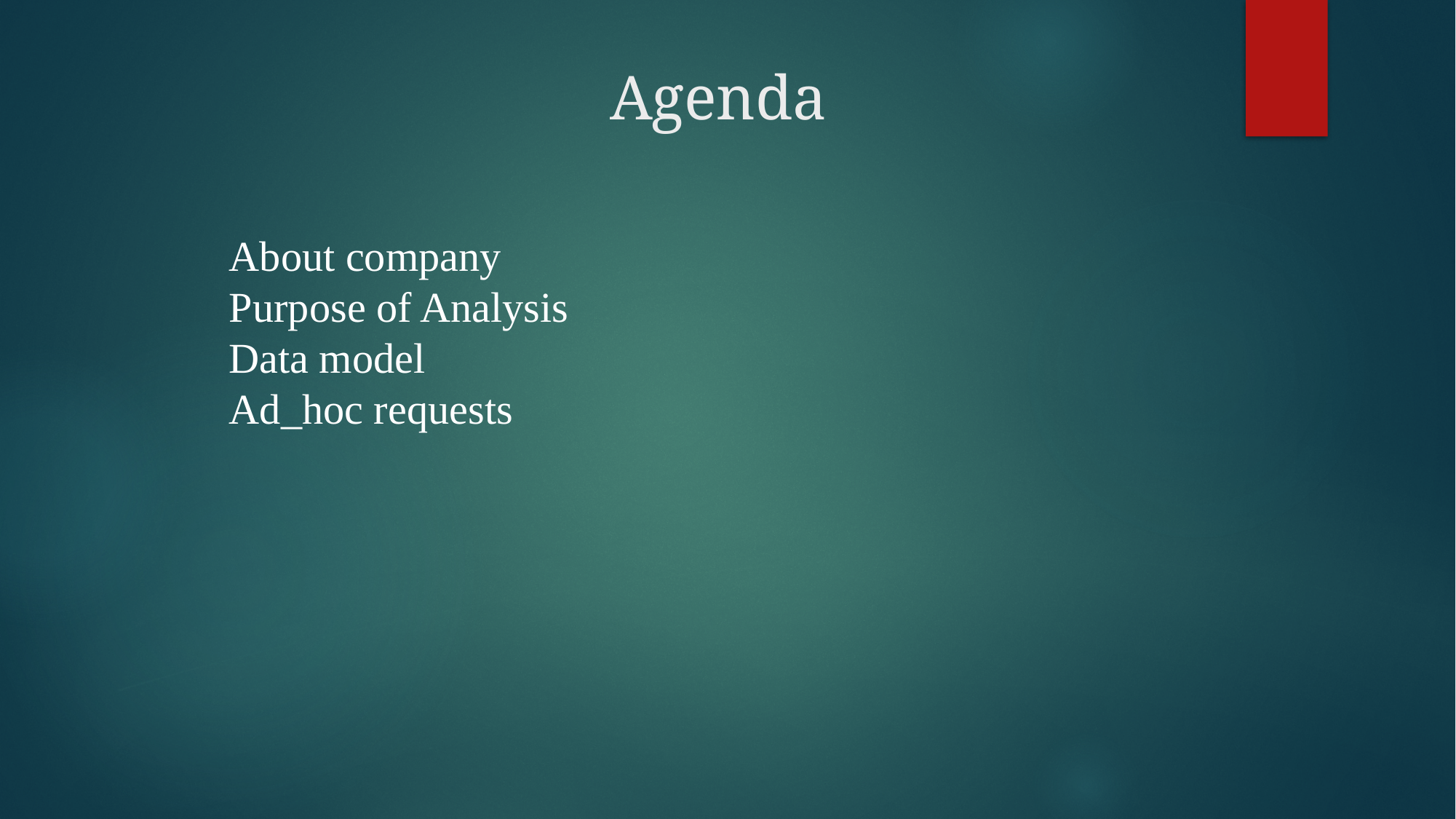

# Agenda
About company
Purpose of Analysis
Data model
Ad_hoc requests